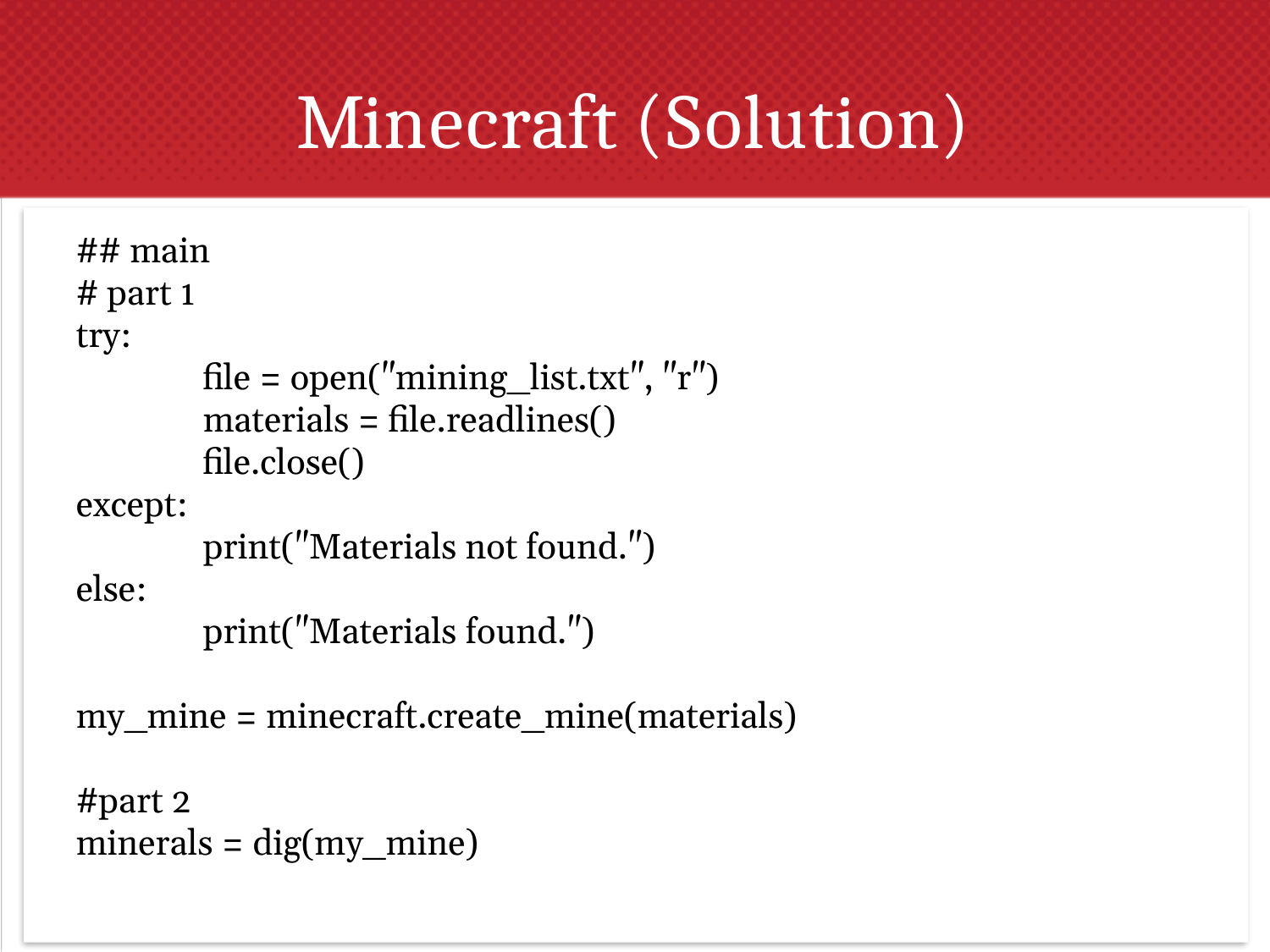

# Minecraft (Solution)

## main
# part 1
try:
	file = open("mining_list.txt", "r")
	materials = file.readlines()
	file.close()
except:
	print("Materials not found.")
else:
	print("Materials found.")

my_mine = minecraft.create_mine(materials)

#part 2
minerals = dig(my_mine)